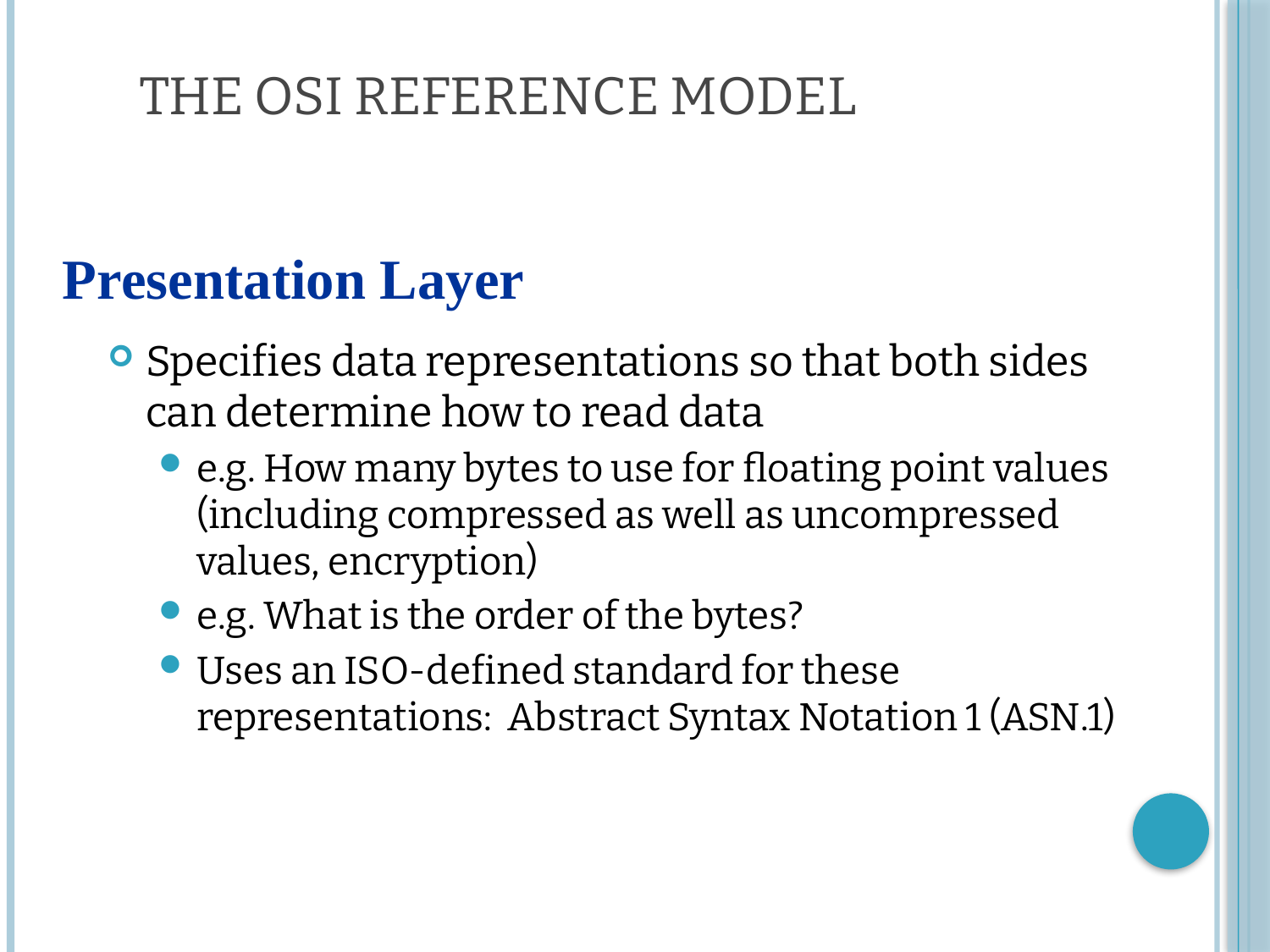

# The OSI Reference Model
Presentation Layer
Specifies data representations so that both sides can determine how to read data
e.g. How many bytes to use for floating point values (including compressed as well as uncompressed values, encryption)
e.g. What is the order of the bytes?
Uses an ISO-defined standard for these representations:  Abstract Syntax Notation 1 (ASN.1)